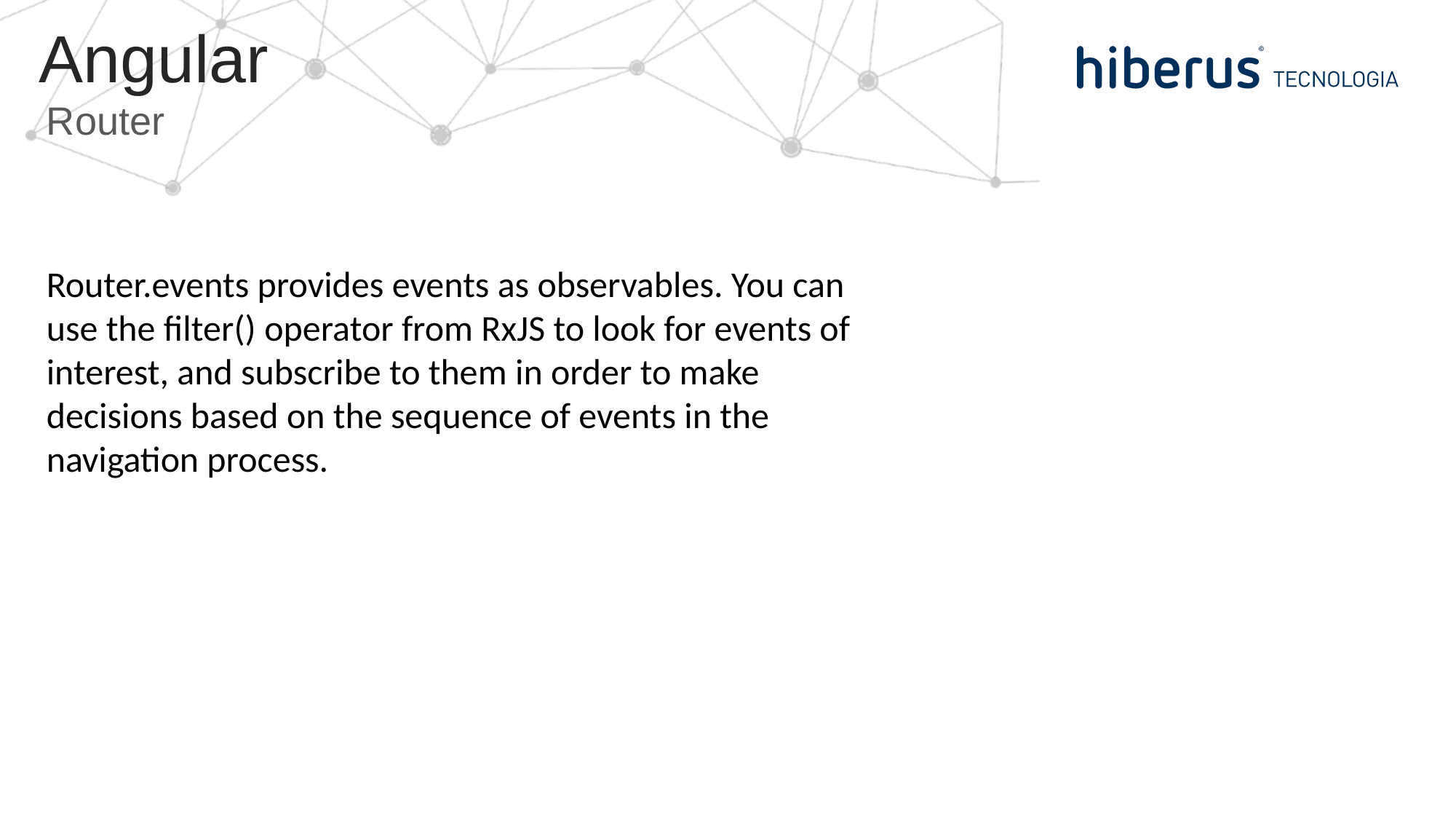

# Angular
Router
Router.events provides events as observables. You can use the filter() operator from RxJS to look for events of interest, and subscribe to them in order to make decisions based on the sequence of events in the navigation process.